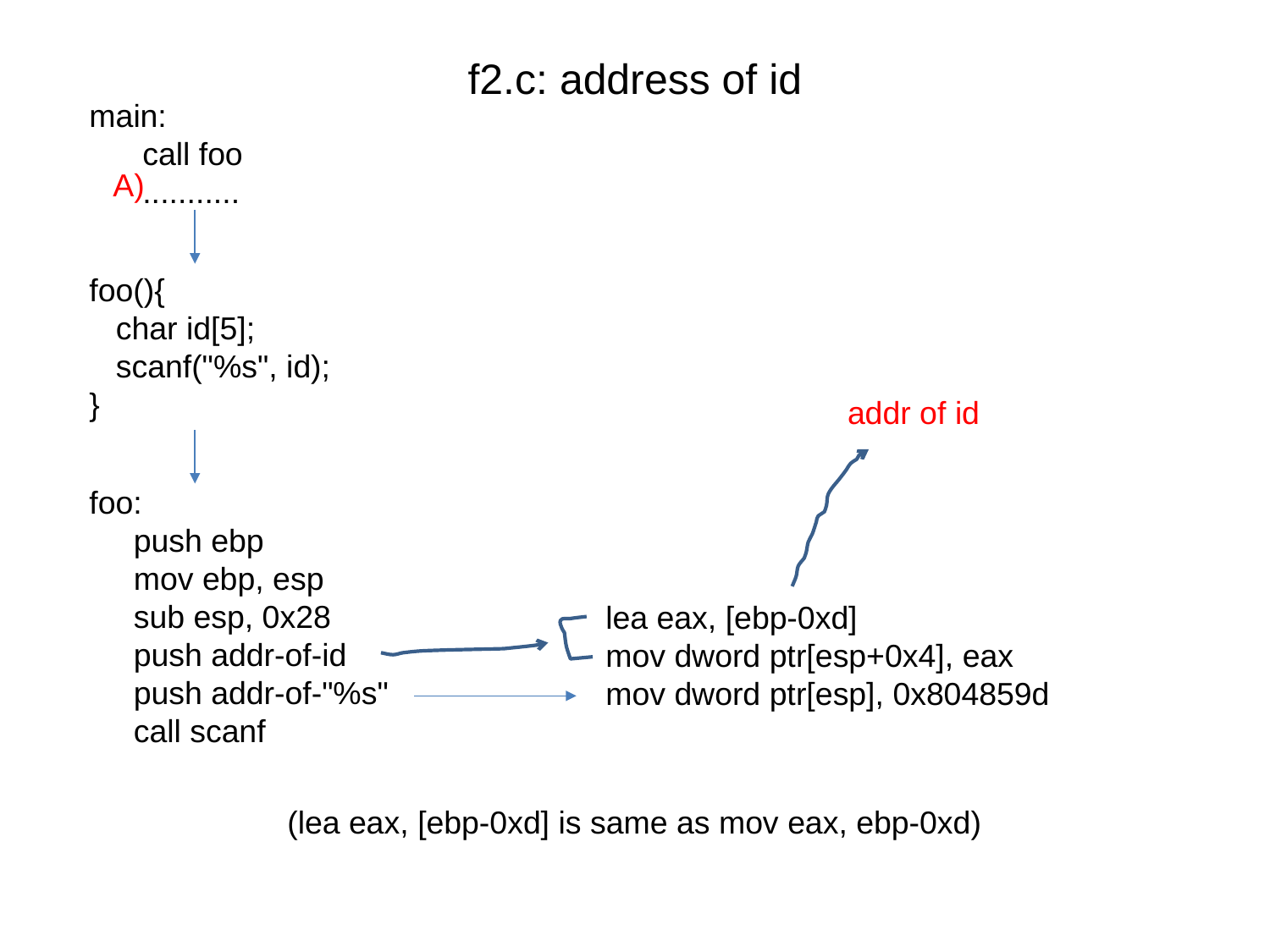

# f2.c: address of id
main:
      call foo
      ...........
A)
foo(){
   char id[5];
   scanf("%s", id);
}
addr of id

foo:
     push ebp
     mov ebp, esp
     sub esp, 0x28
     push addr-of-id
     push addr-of-"%s"
     call scanf

lea eax, [ebp-0xd]
mov dword ptr[esp+0x4], eax
mov dword ptr[esp], 0x804859d

(lea eax, [ebp-0xd] is same as mov eax, ebp-0xd)